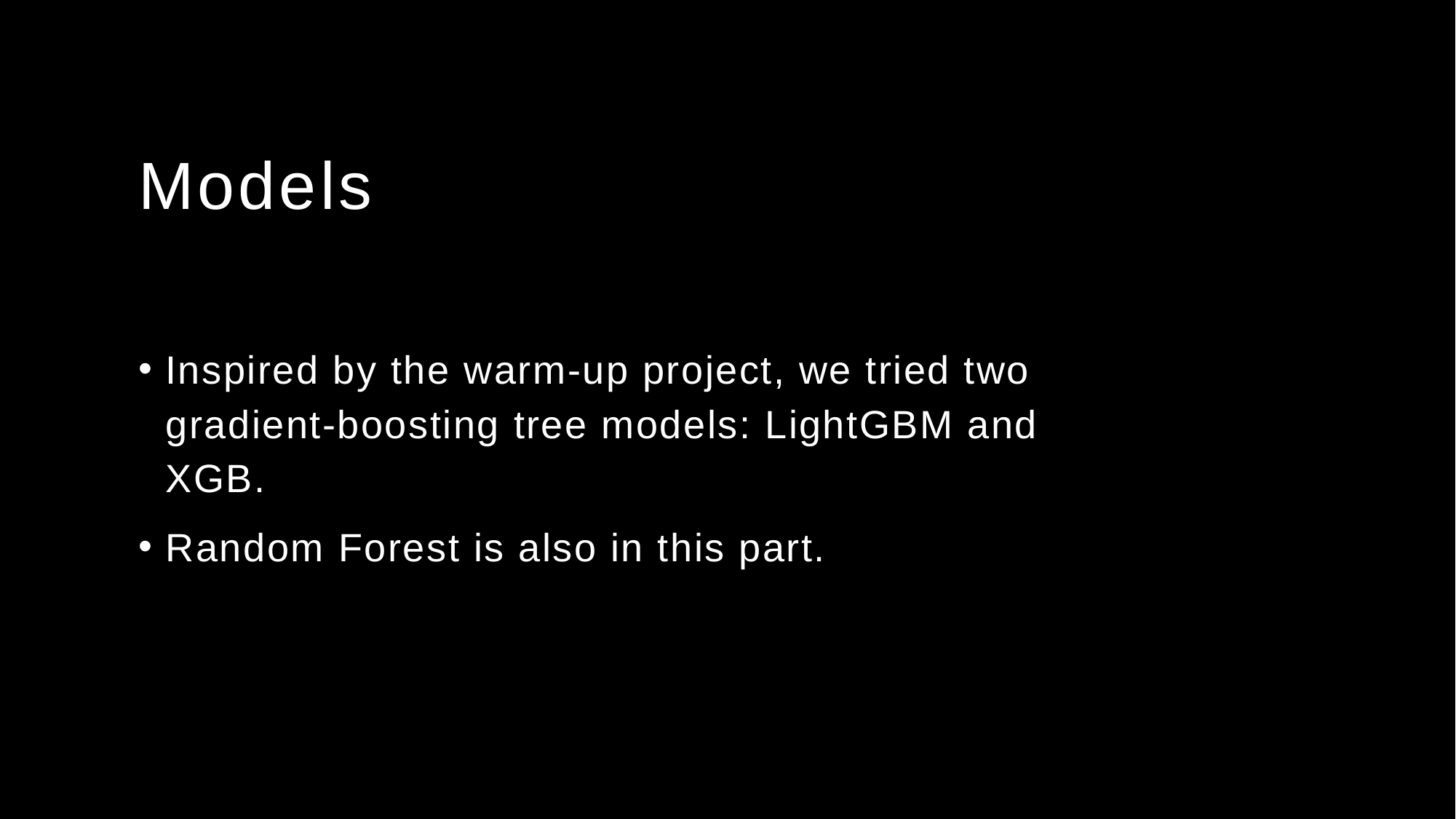

# Models
Inspired by the warm-up project, we tried two gradient-boosting tree models: LightGBM and XGB.
Random Forest is also in this part.